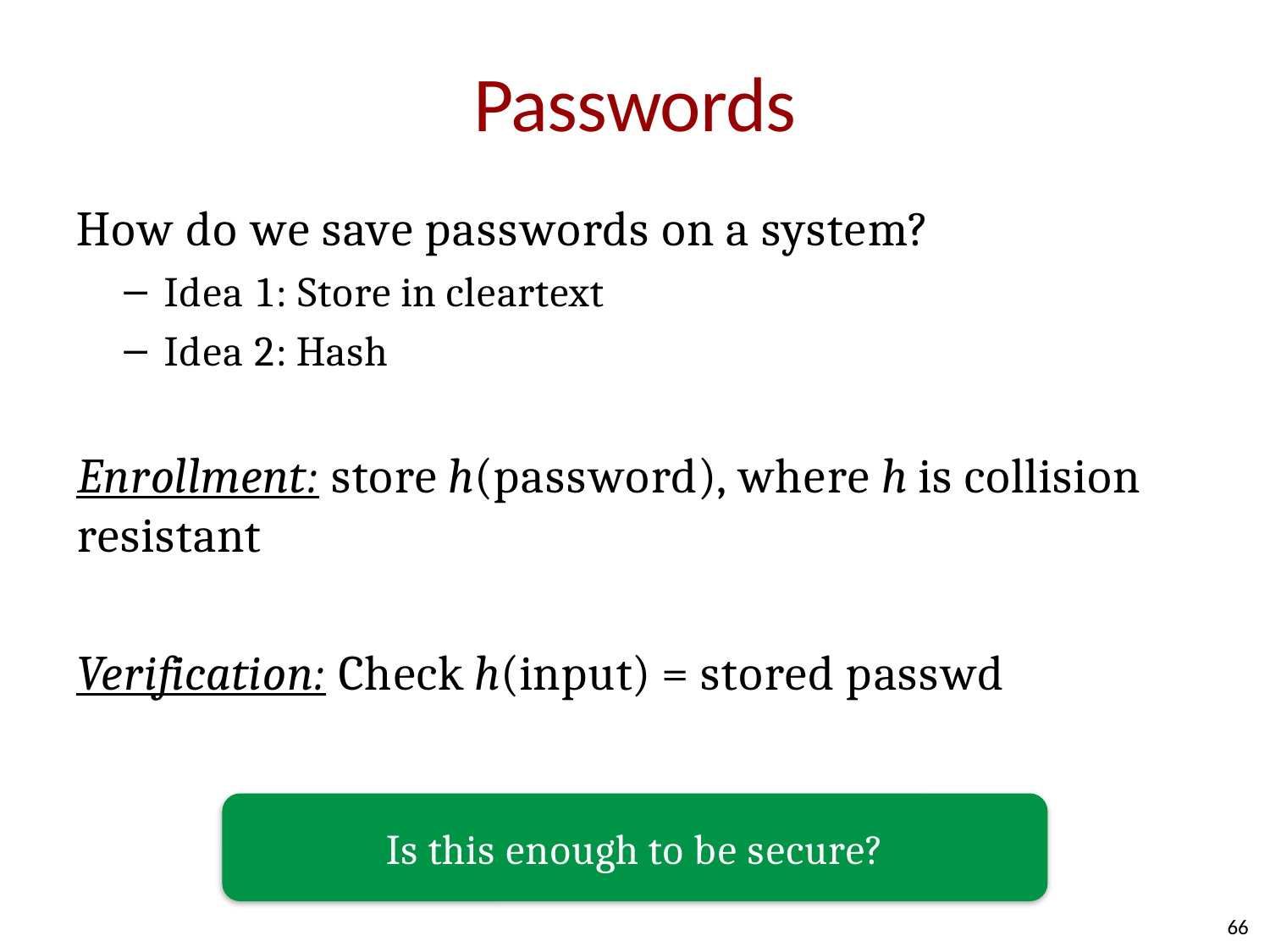

# Passwords
How do we save passwords on a system?
Idea 1: Store in cleartext
Idea 2: Hash

Enrollment: store h(password), where h is collision resistant

Verification: Check h(input) = stored passwd

Is this enough to be secure?
66